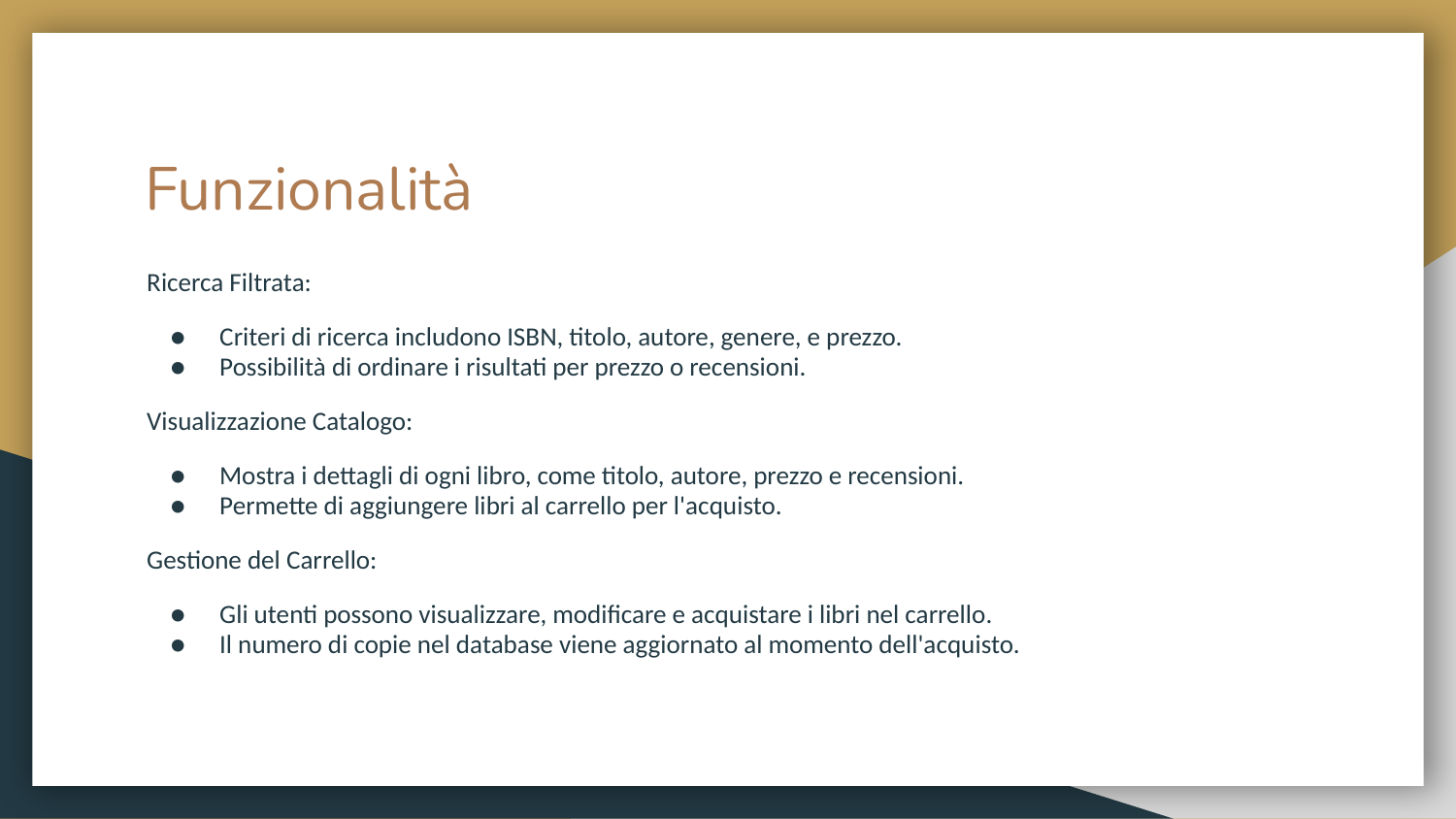

# Funzionalità
Ricerca Filtrata:
Criteri di ricerca includono ISBN, titolo, autore, genere, e prezzo.
Possibilità di ordinare i risultati per prezzo o recensioni.
Visualizzazione Catalogo:
Mostra i dettagli di ogni libro, come titolo, autore, prezzo e recensioni.
Permette di aggiungere libri al carrello per l'acquisto.
Gestione del Carrello:
Gli utenti possono visualizzare, modificare e acquistare i libri nel carrello.
Il numero di copie nel database viene aggiornato al momento dell'acquisto.